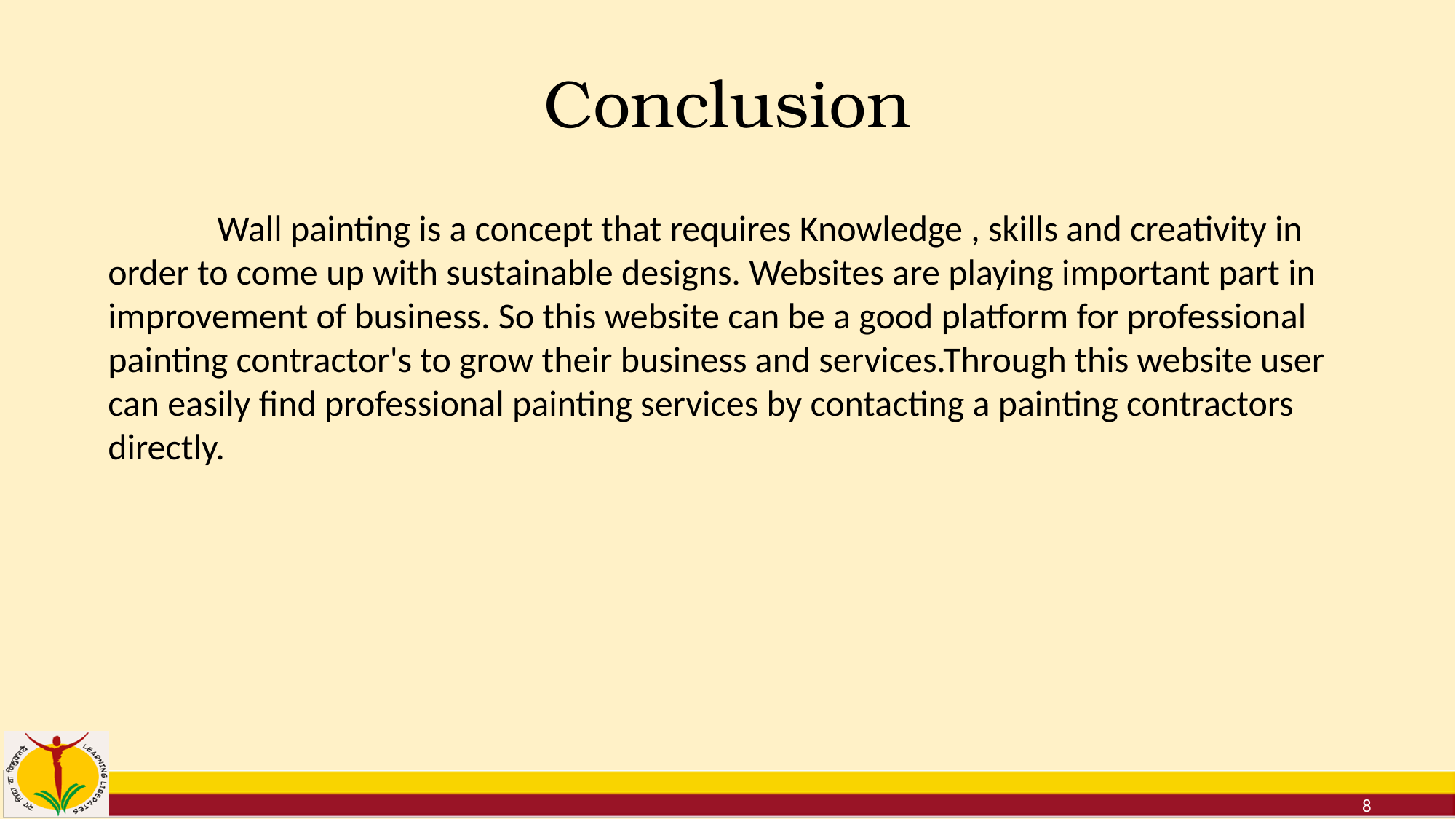

# Conclusion
	Wall painting is a concept that requires Knowledge , skills and creativity in order to come up with sustainable designs. Websites are playing important part in improvement of business. So this website can be a good platform for professional painting contractor's to grow their business and services.Through this website user can easily find professional painting services by contacting a painting contractors directly.
8